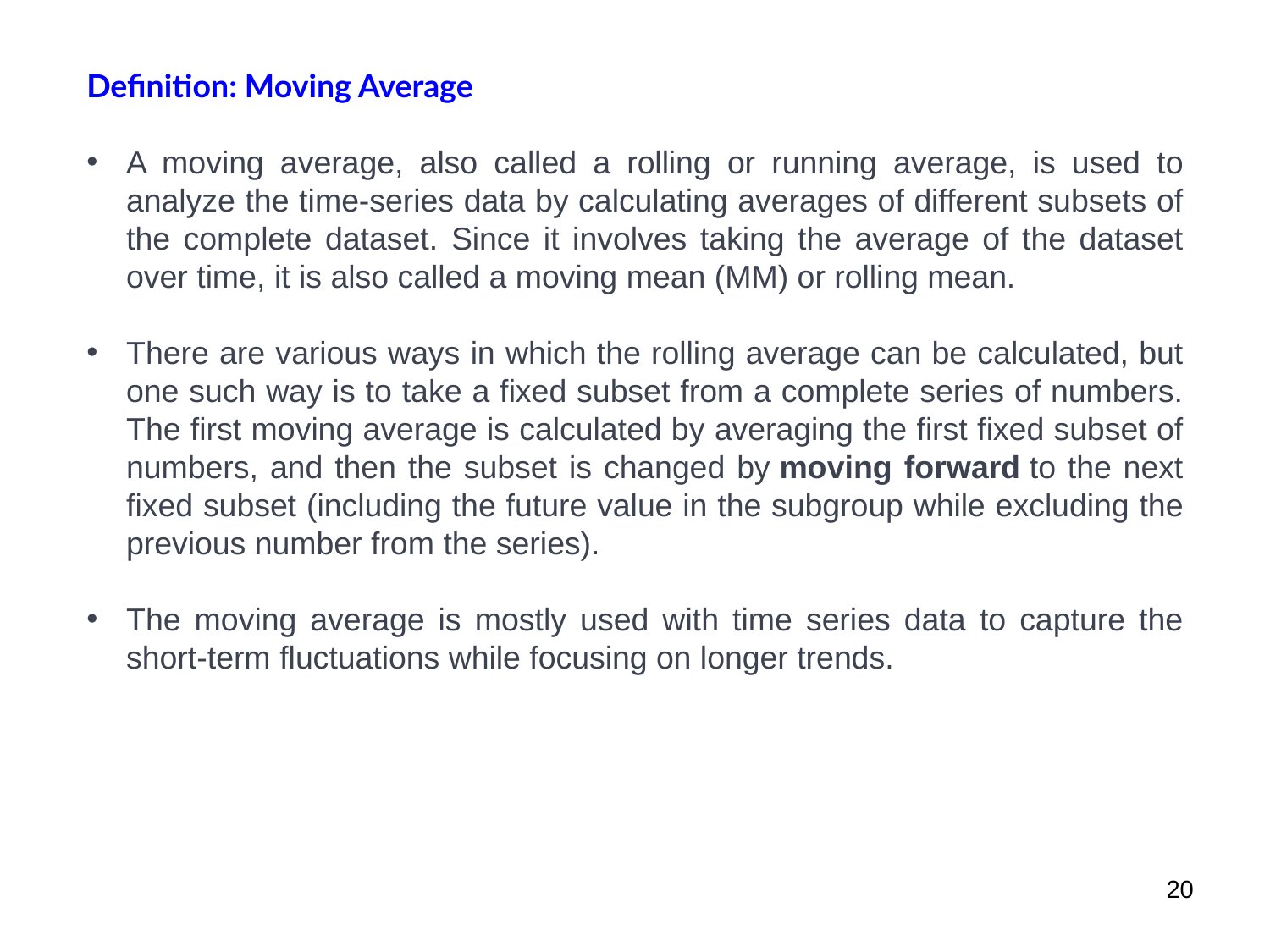

Definition: Moving Average

A moving average, also called a rolling or running average, is used to analyze the time-series data by calculating averages of different subsets of the complete dataset. Since it involves taking the average of the dataset over time, it is also called a moving mean (MM) or rolling mean.

There are various ways in which the rolling average can be calculated, but one such way is to take a fixed subset from a complete series of numbers. The first moving average is calculated by averaging the first fixed subset of numbers, and then the subset is changed by moving forward to the next fixed subset (including the future value in the subgroup while excluding the previous number from the series).

The moving average is mostly used with time series data to capture the short-term fluctuations while focusing on longer trends.
20